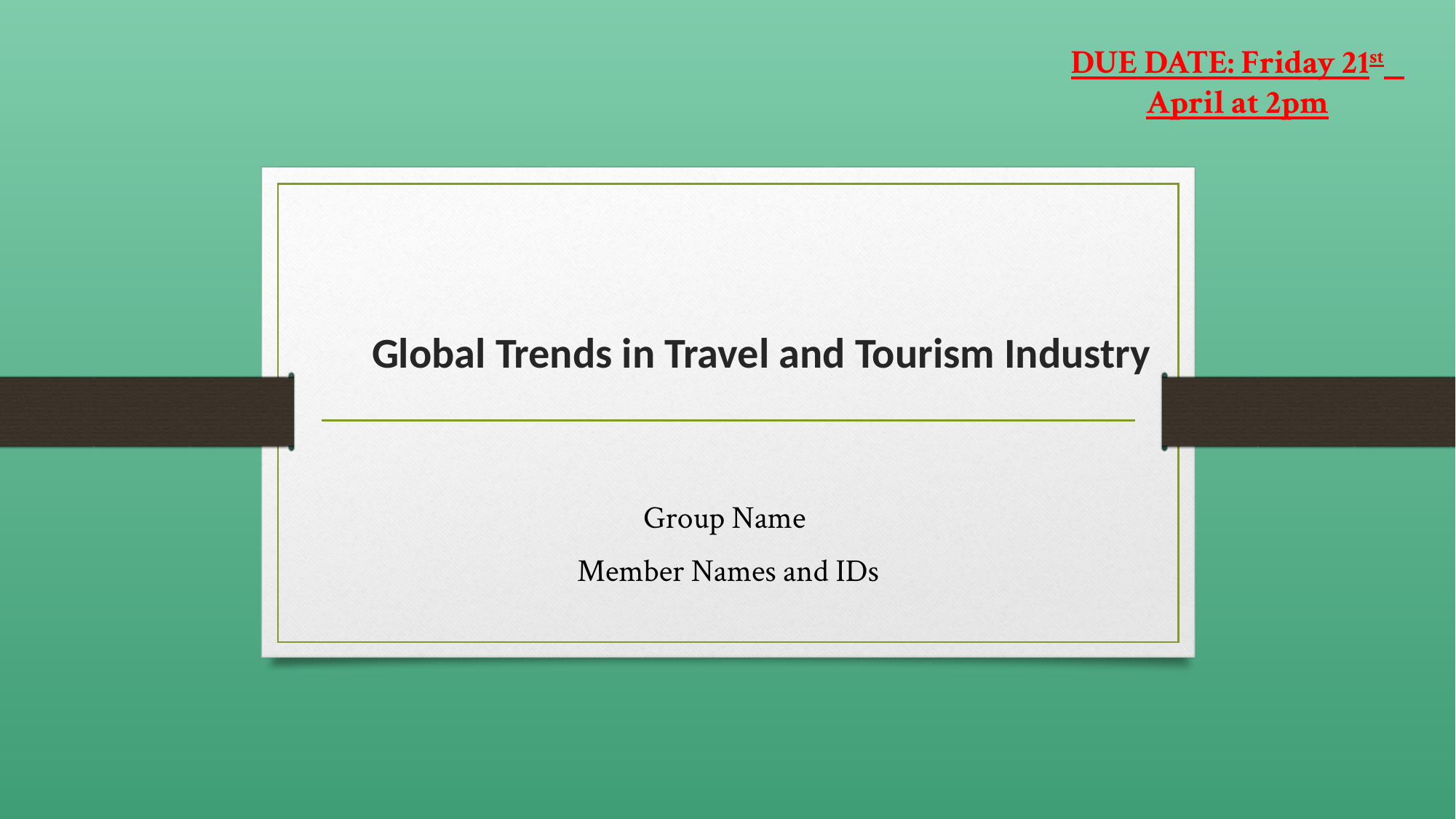

DUE DATE: Friday 21st    April at 2pm
# Global Trends in Travel and Tourism Industry

Group Name
Member Names and IDs